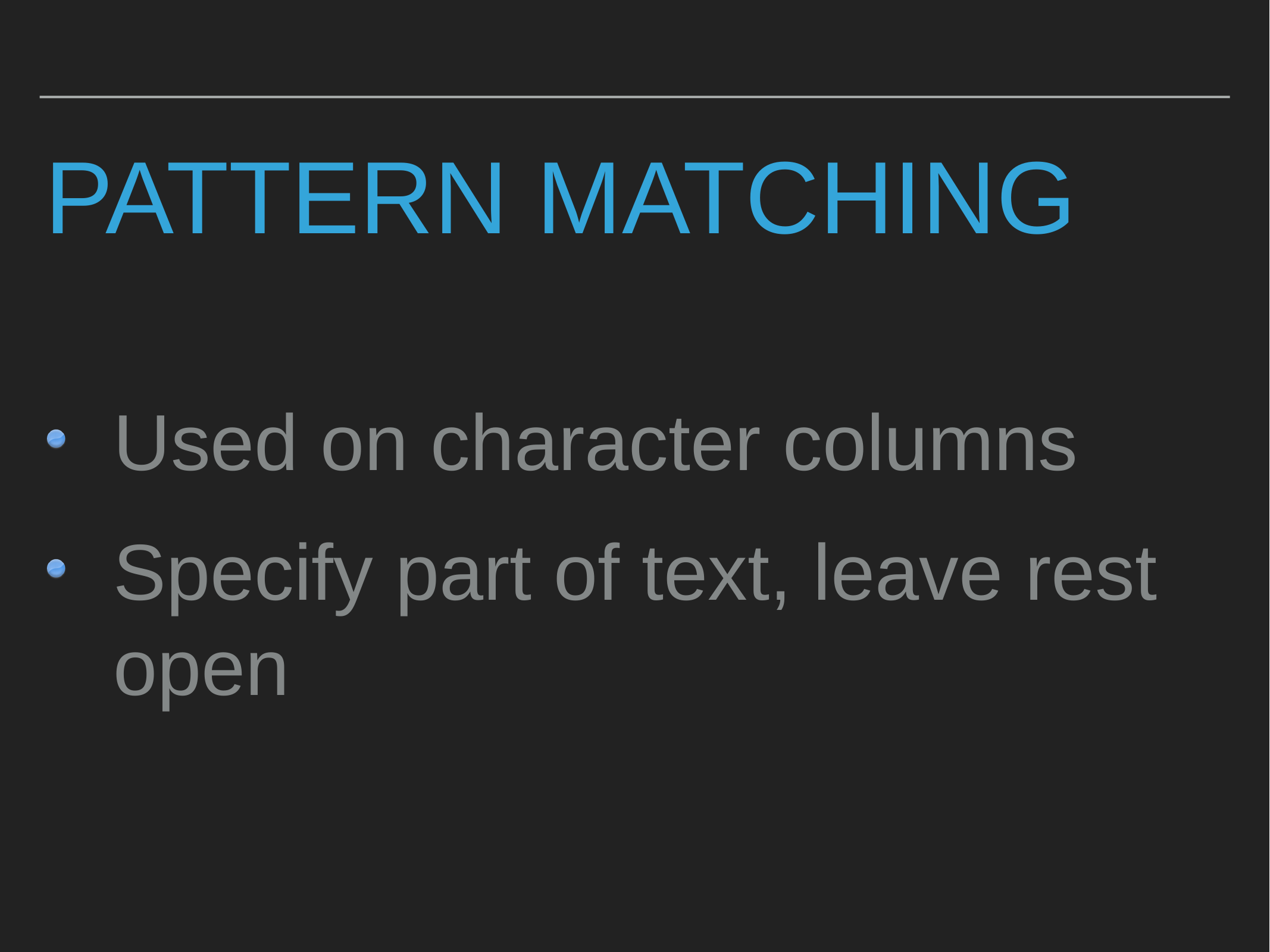

# Pattern matching
Used on character columns
Specify part of text, leave rest open